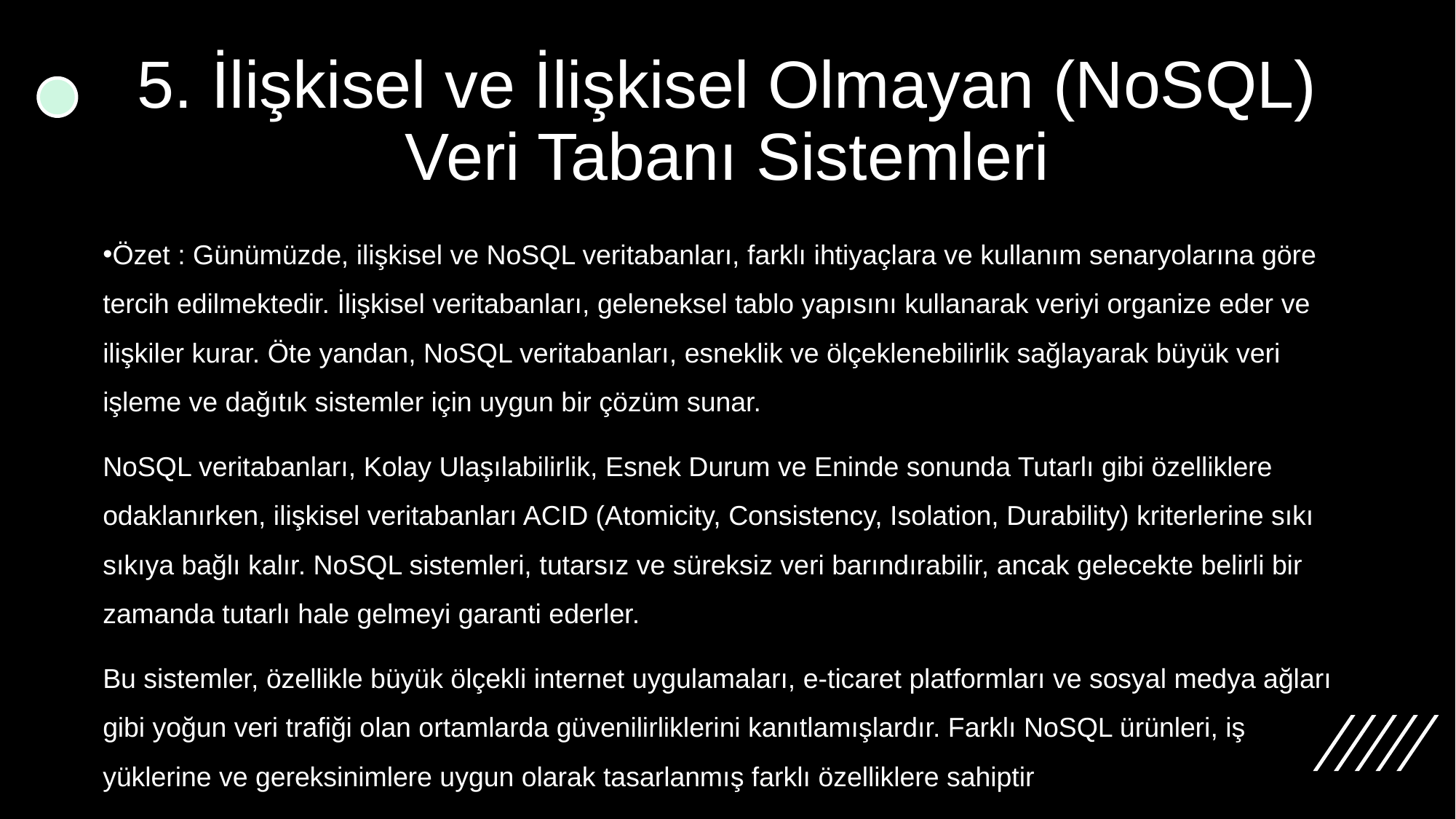

# 5. İlişkisel ve İlişkisel Olmayan (NoSQL) Veri Tabanı Sistemleri
Özet : Günümüzde, ilişkisel ve NoSQL veritabanları, farklı ihtiyaçlara ve kullanım senaryolarına göre tercih edilmektedir. İlişkisel veritabanları, geleneksel tablo yapısını kullanarak veriyi organize eder ve ilişkiler kurar. Öte yandan, NoSQL veritabanları, esneklik ve ölçeklenebilirlik sağlayarak büyük veri işleme ve dağıtık sistemler için uygun bir çözüm sunar.
NoSQL veritabanları, Kolay Ulaşılabilirlik, Esnek Durum ve Eninde sonunda Tutarlı gibi özelliklere odaklanırken, ilişkisel veritabanları ACID (Atomicity, Consistency, Isolation, Durability) kriterlerine sıkı sıkıya bağlı kalır. NoSQL sistemleri, tutarsız ve süreksiz veri barındırabilir, ancak gelecekte belirli bir zamanda tutarlı hale gelmeyi garanti ederler.
Bu sistemler, özellikle büyük ölçekli internet uygulamaları, e-ticaret platformları ve sosyal medya ağları gibi yoğun veri trafiği olan ortamlarda güvenilirliklerini kanıtlamışlardır. Farklı NoSQL ürünleri, iş yüklerine ve gereksinimlere uygun olarak tasarlanmış farklı özelliklere sahiptir